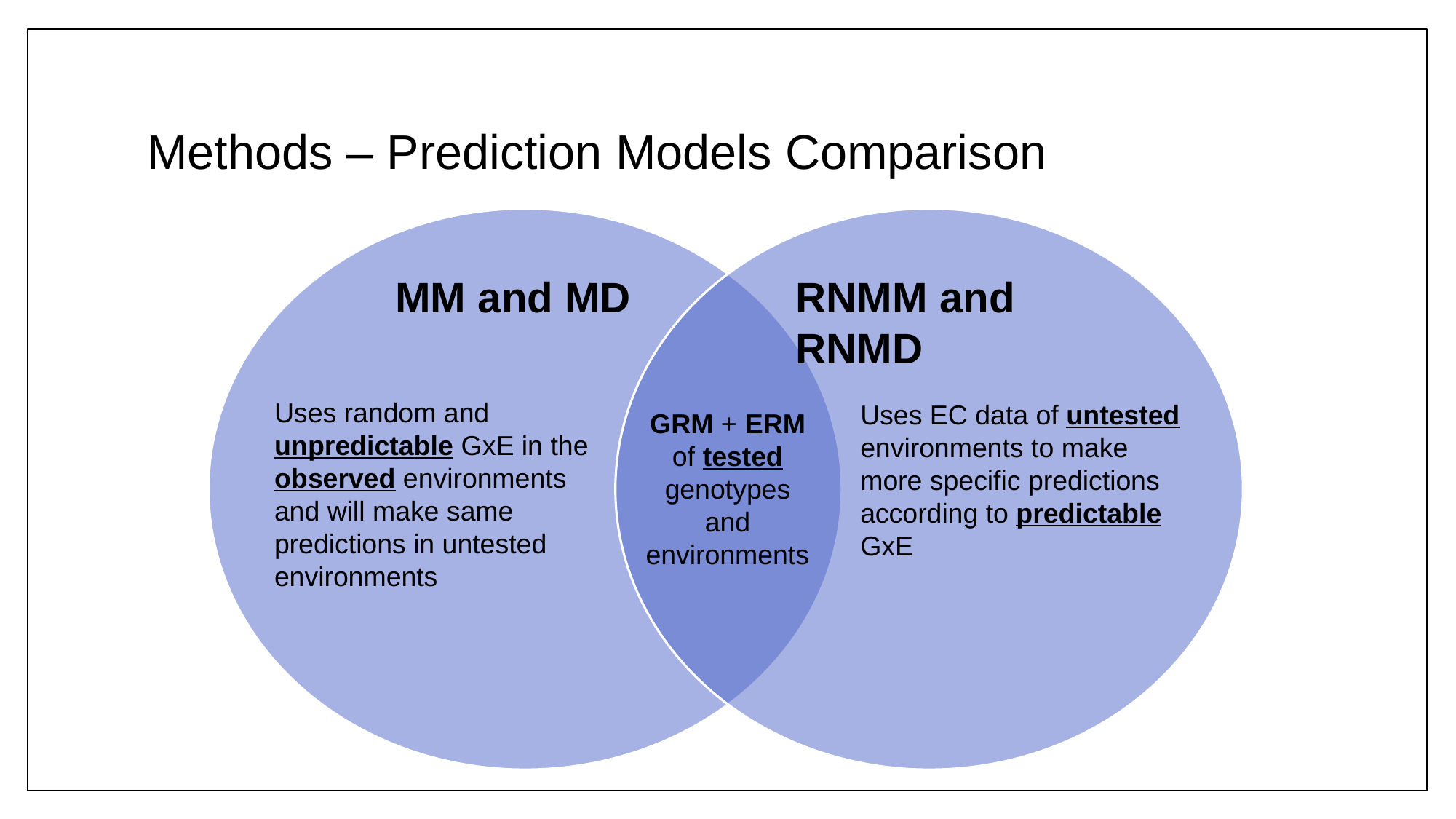

# Methods – Prediction Models Comparison

RNMM and RNMD

MM and MD

Uses random and unpredictable GxE in the observed environments and will make same predictions in untested environments
Uses EC data of untested environments to make more specific predictions according to predictable GxE
GRM + ERM of tested genotypes and environments